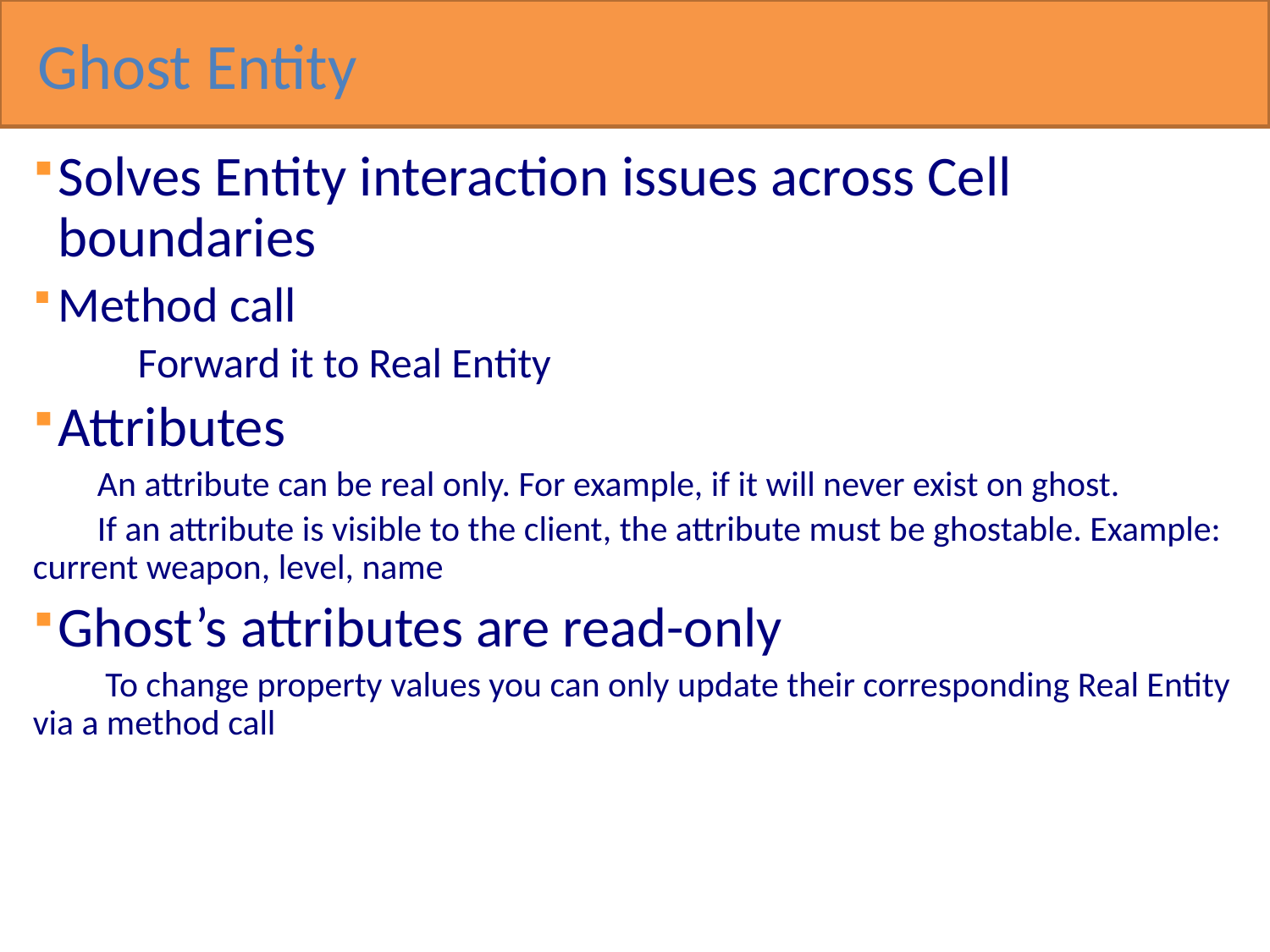

Ghost Entity
Solves Entity interaction issues across Cell boundaries
Method call
           Forward it to Real Entity
Attributes
        An attribute can be real only. For example, if it will never exist on ghost.
        If an attribute is visible to the client, the attribute must be ghostable. Example: current weapon, level, name
Ghost’s attributes are read-only
         To change property values you can only update their corresponding Real Entity via a method call